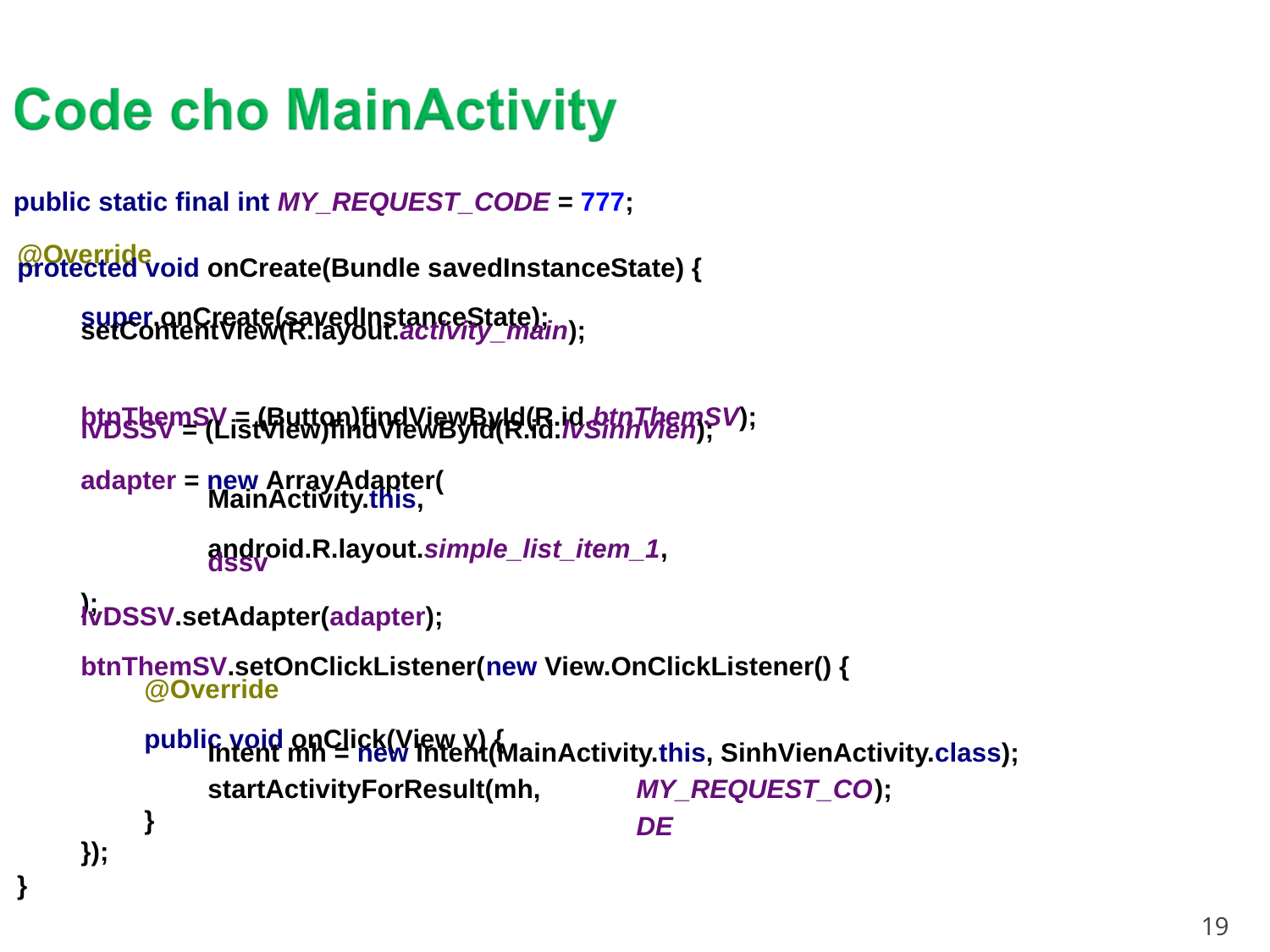

public static final int MY_REQUEST_CODE = 777;

@Override
protected void onCreate(Bundle savedInstanceState) {
super.onCreate(savedInstanceState);
setContentView(R.layout.activity_main);
btnThemSV = (Button)findViewById(R.id.btnThemSV);
lvDSSV = (ListView)findViewById(R.id.lvSinhVien);
adapter = new ArrayAdapter(
MainActivity.this,
android.R.layout.simple_list_item_1,
dssv

);
lvDSSV.setAdapter(adapter);
btnThemSV.setOnClickListener(new View.OnClickListener() {
@Override
public void onClick(View v) {
Intent mh = new Intent(MainActivity.this, SinhVienActivity.class);
startActivityForResult(mh,
MY_REQUEST_CODE
);
}
});
}
19